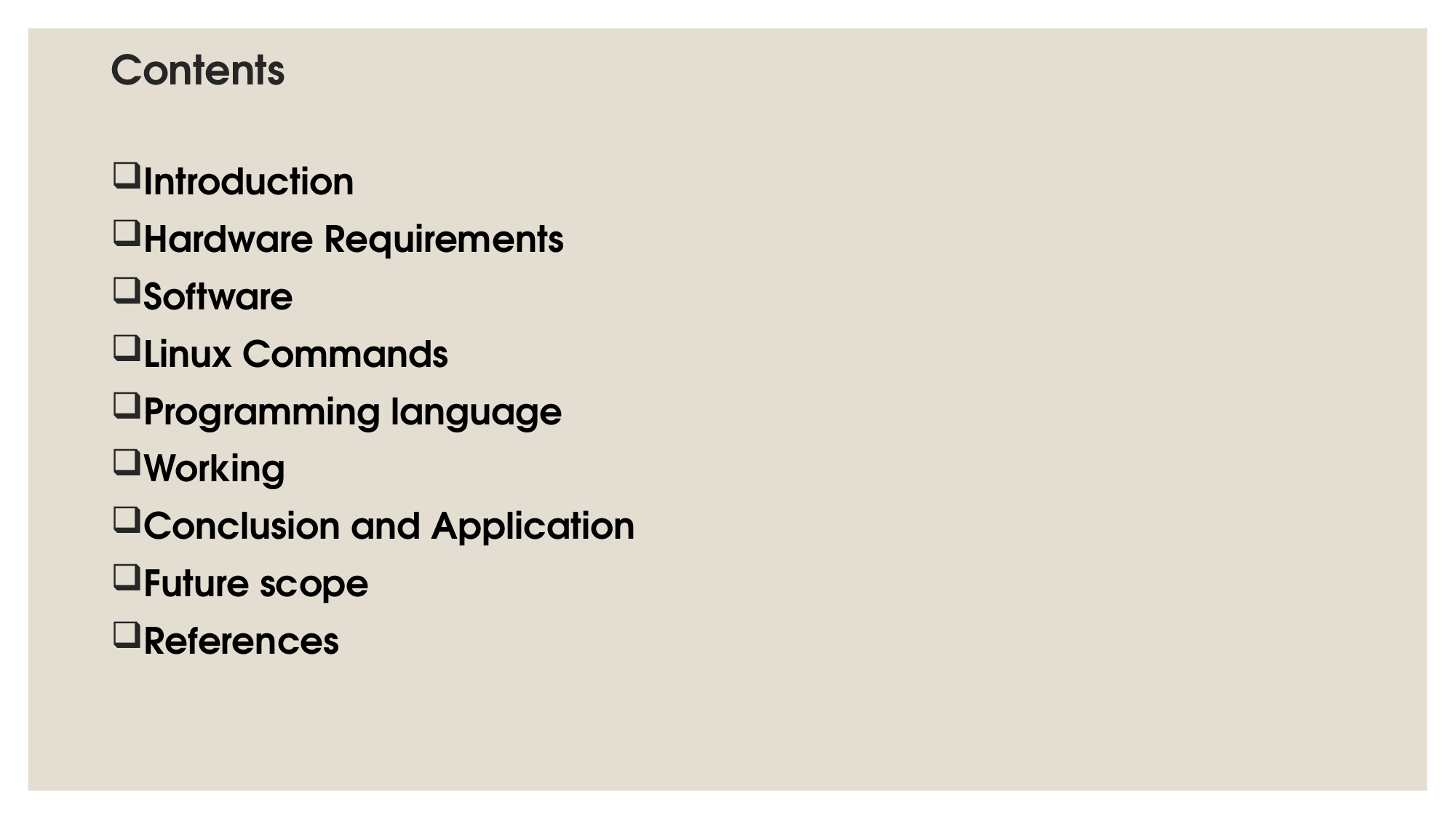

# Contents
Introduction
Hardware Requirements
Software
Linux Commands
Programming language
Working
Conclusion and Application
Future scope
References